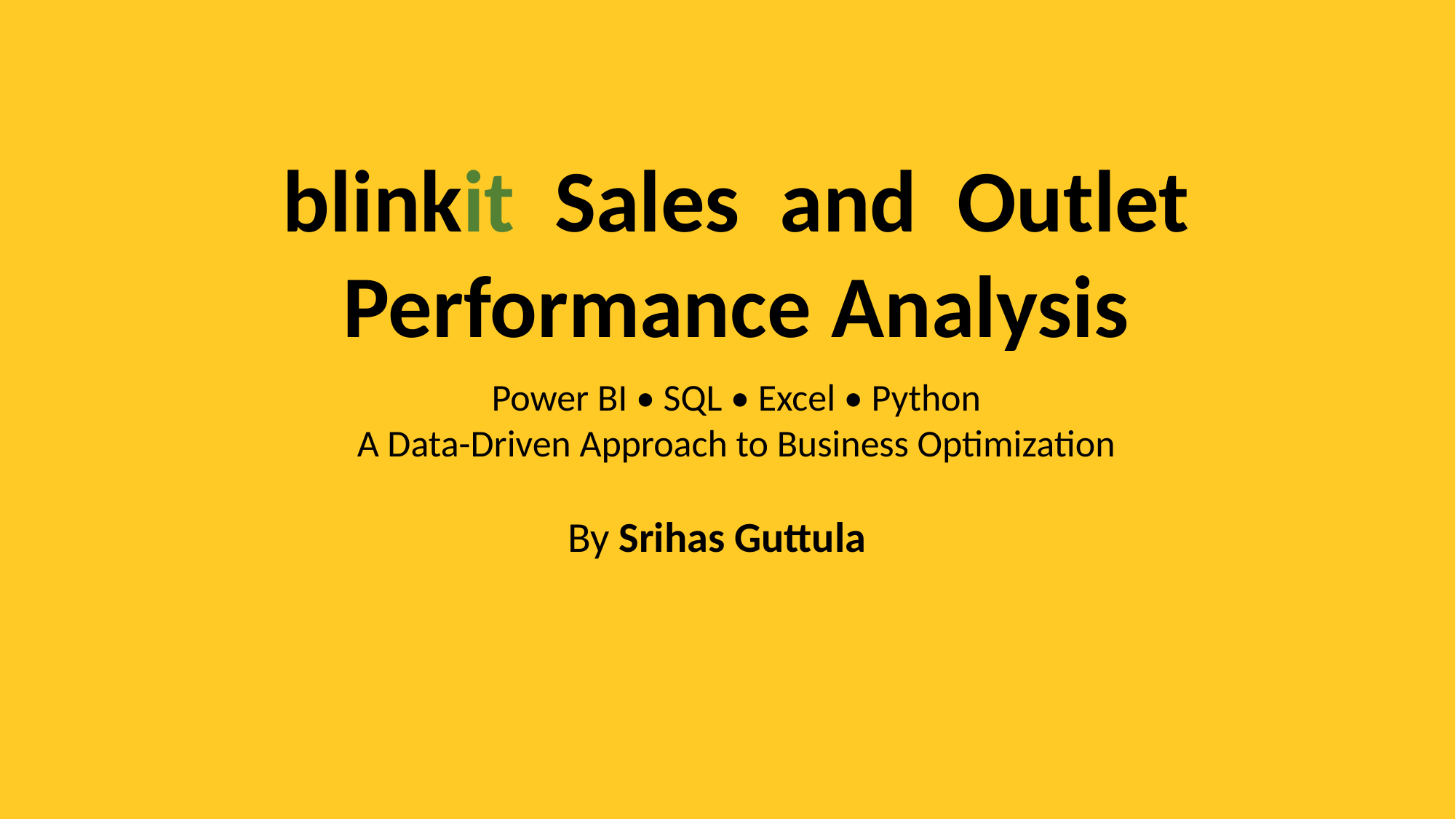

blinkit  Sales  and  Outlet Performance Analysis

Power BI • SQL • Excel • Python
A Data-Driven Approach to Business Optimization

                                                By Srihas Guttula